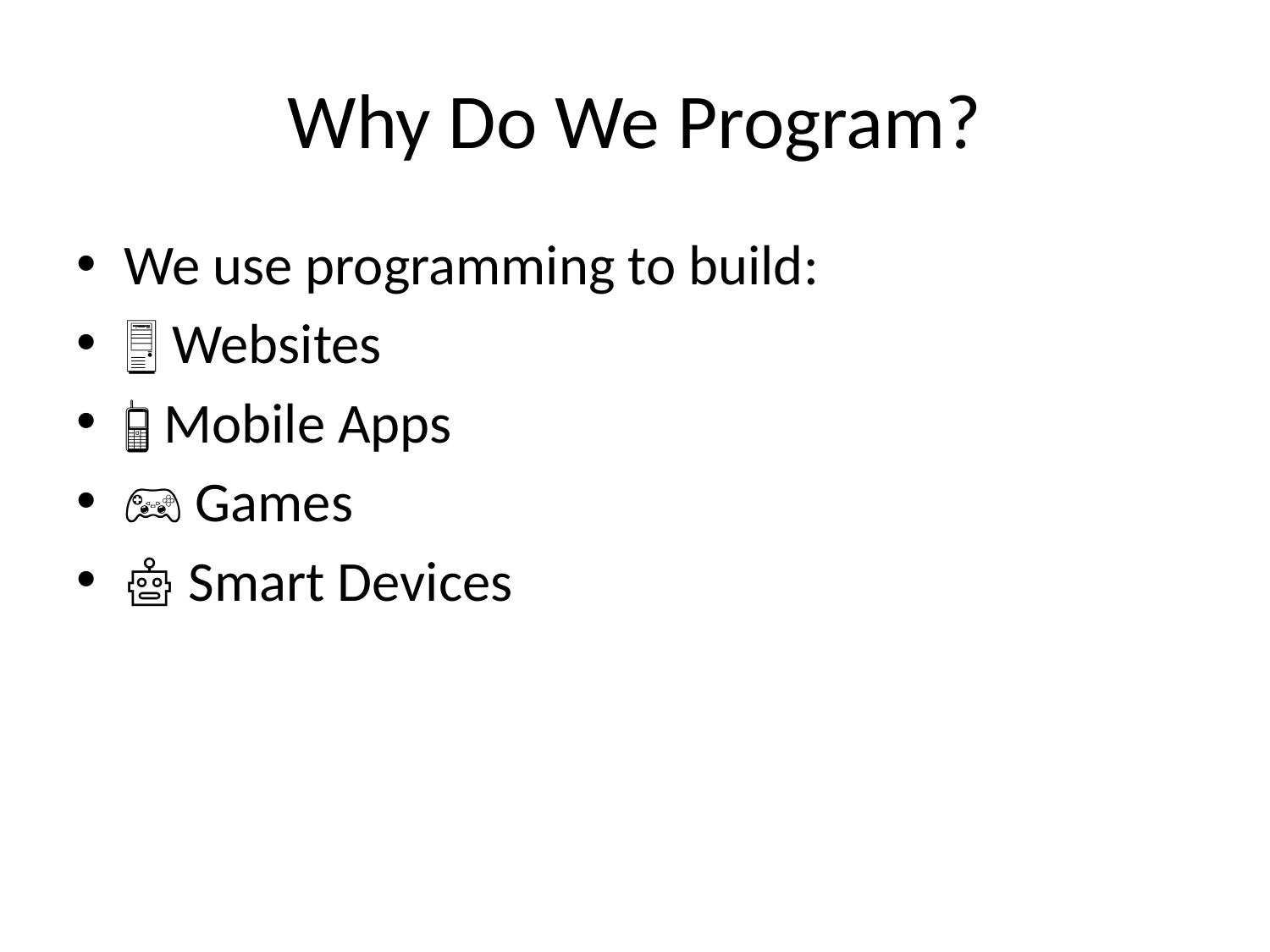

# Why Do We Program?
We use programming to build:
🖥️ Websites
📱 Mobile Apps
🎮 Games
🤖 Smart Devices